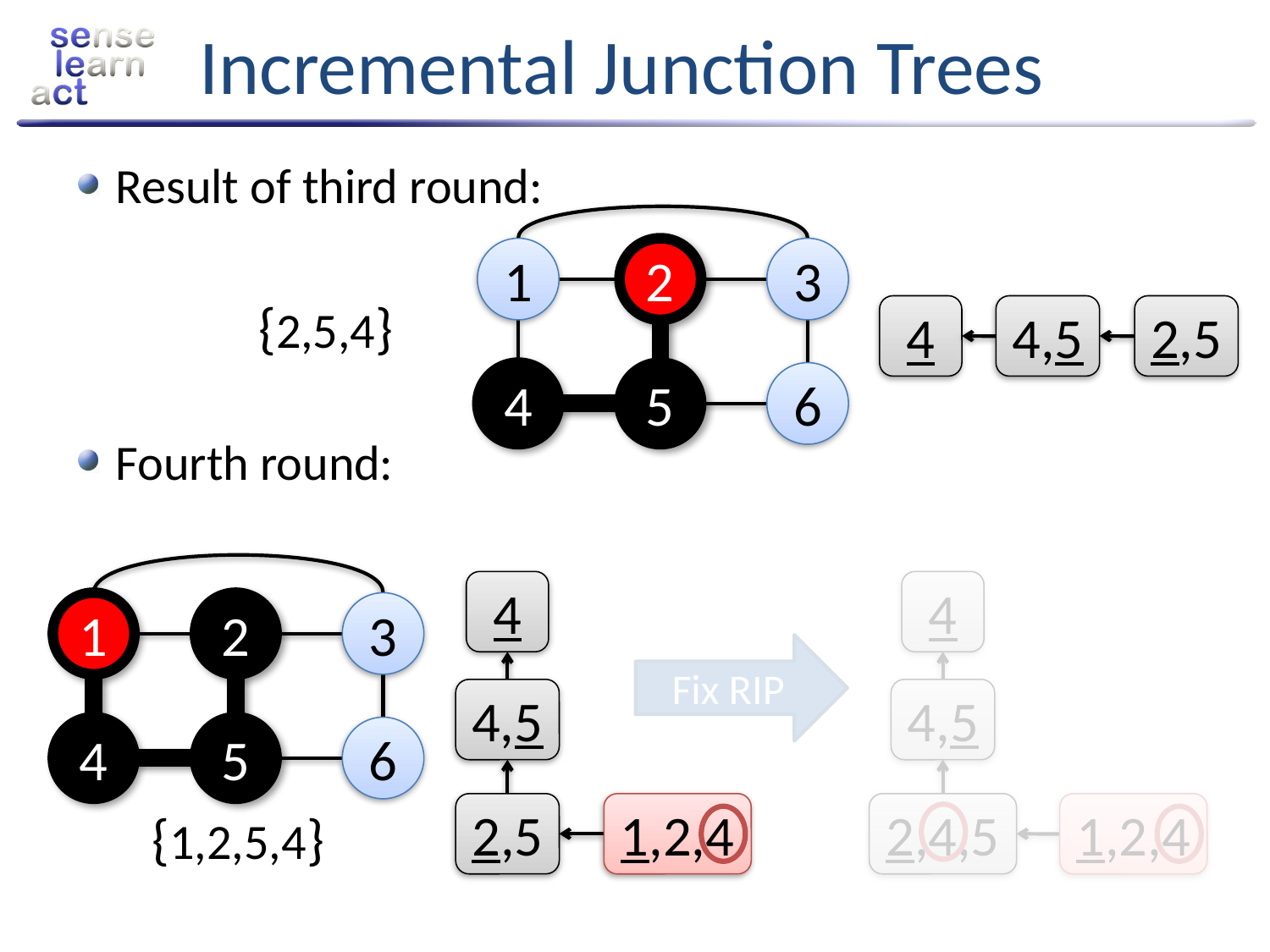

# Incremental Junction Trees
Result of third round:

Fourth round:
1
2
3
{2,5,4}
4
4,5
2,5
4
5
6

4
4,5
2,5
1,2,4

4
4,5
2,4,5
1,2,4

1
2
3
4
5
6
{1,2,5,4}
Fix RIP